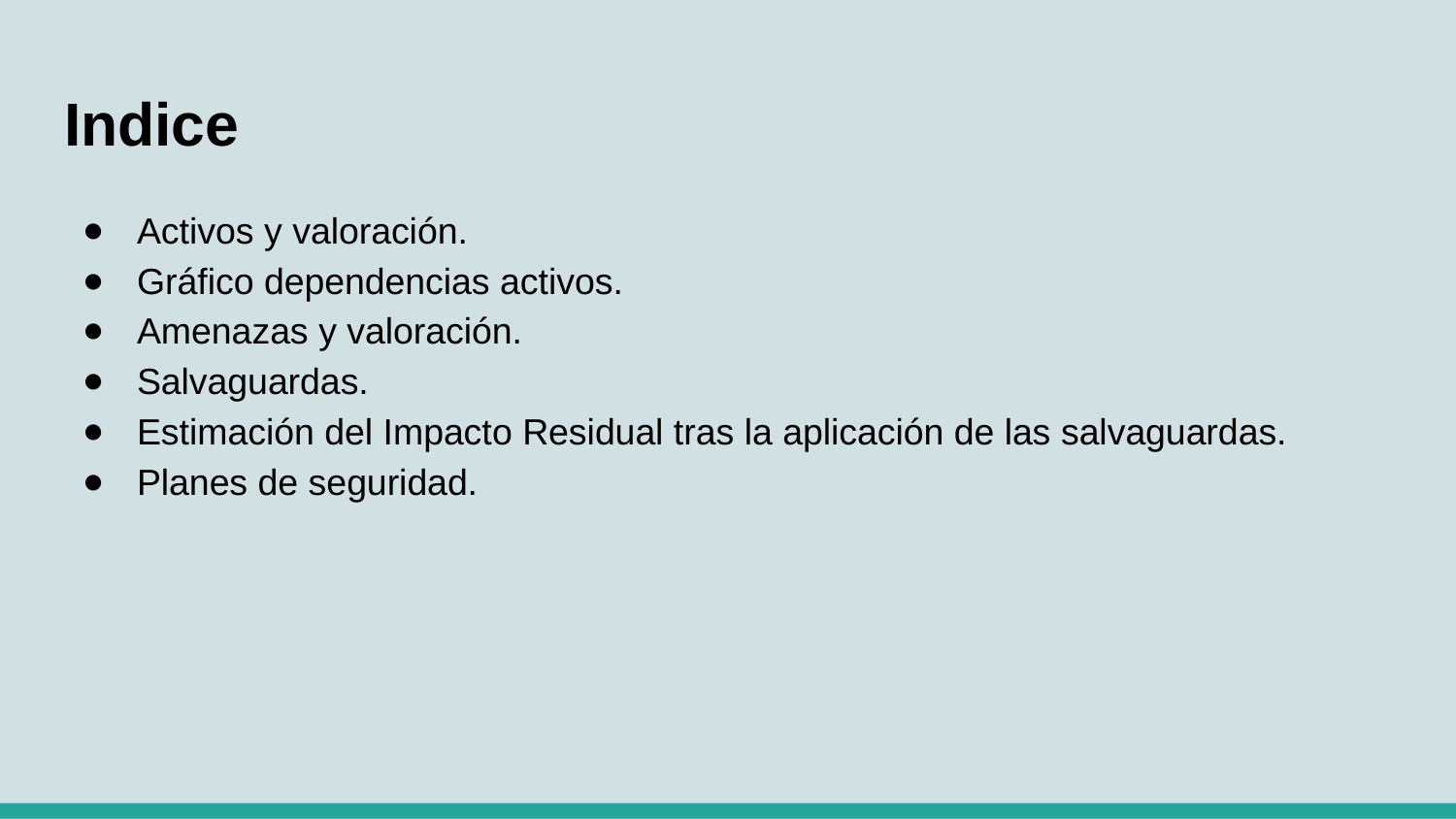

# Indice
Activos y valoración.
Gráfico dependencias activos.
Amenazas y valoración.
Salvaguardas.
Estimación del Impacto Residual tras la aplicación de las salvaguardas.
Planes de seguridad.